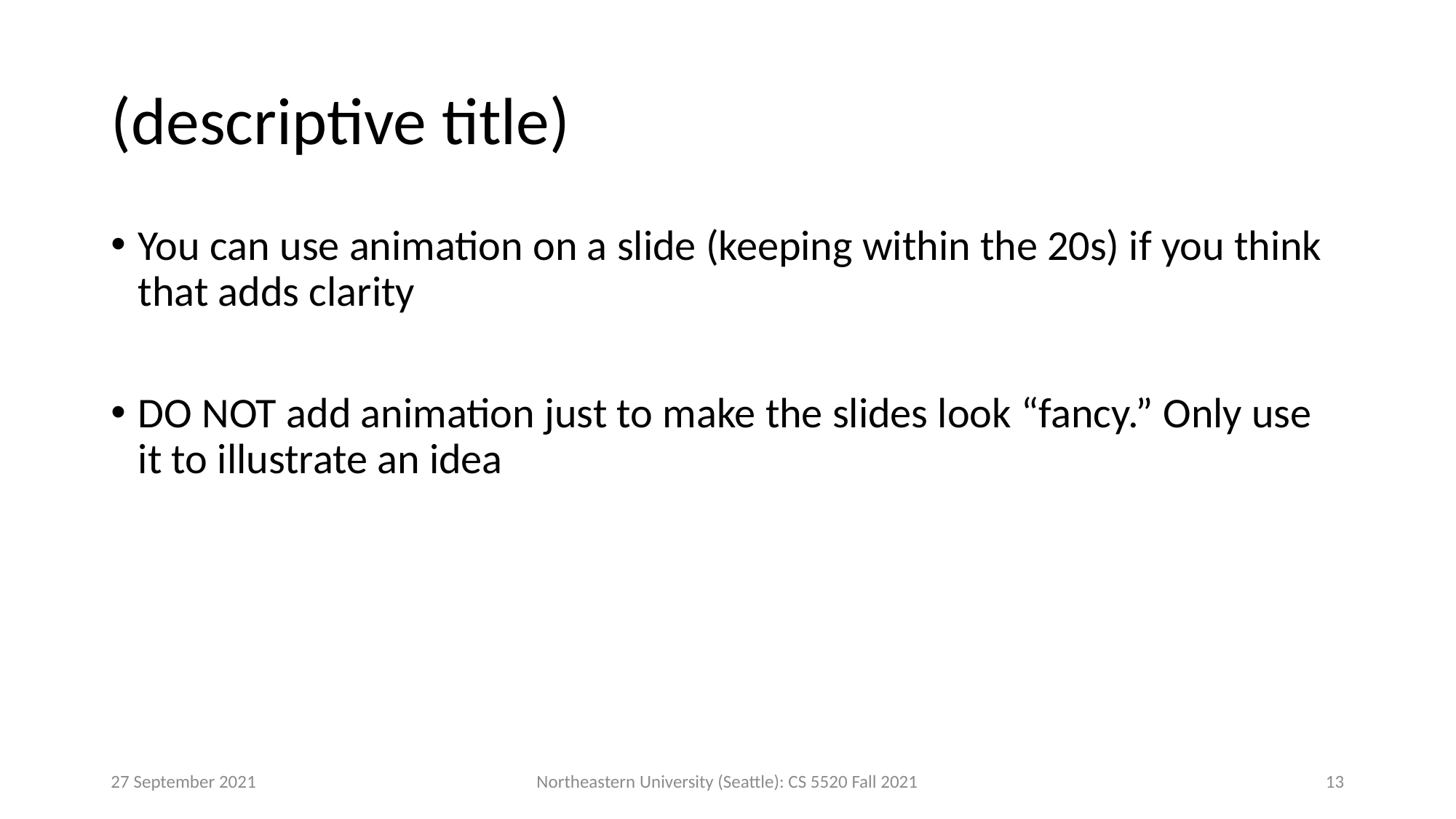

# (descriptive title)
You can use animation on a slide (keeping within the 20s) if you think that adds clarity

DO NOT add animation just to make the slides look “fancy.” Only use it to illustrate an idea

27 September 2021
Northeastern University (Seattle): CS 5520 Fall 2021
13